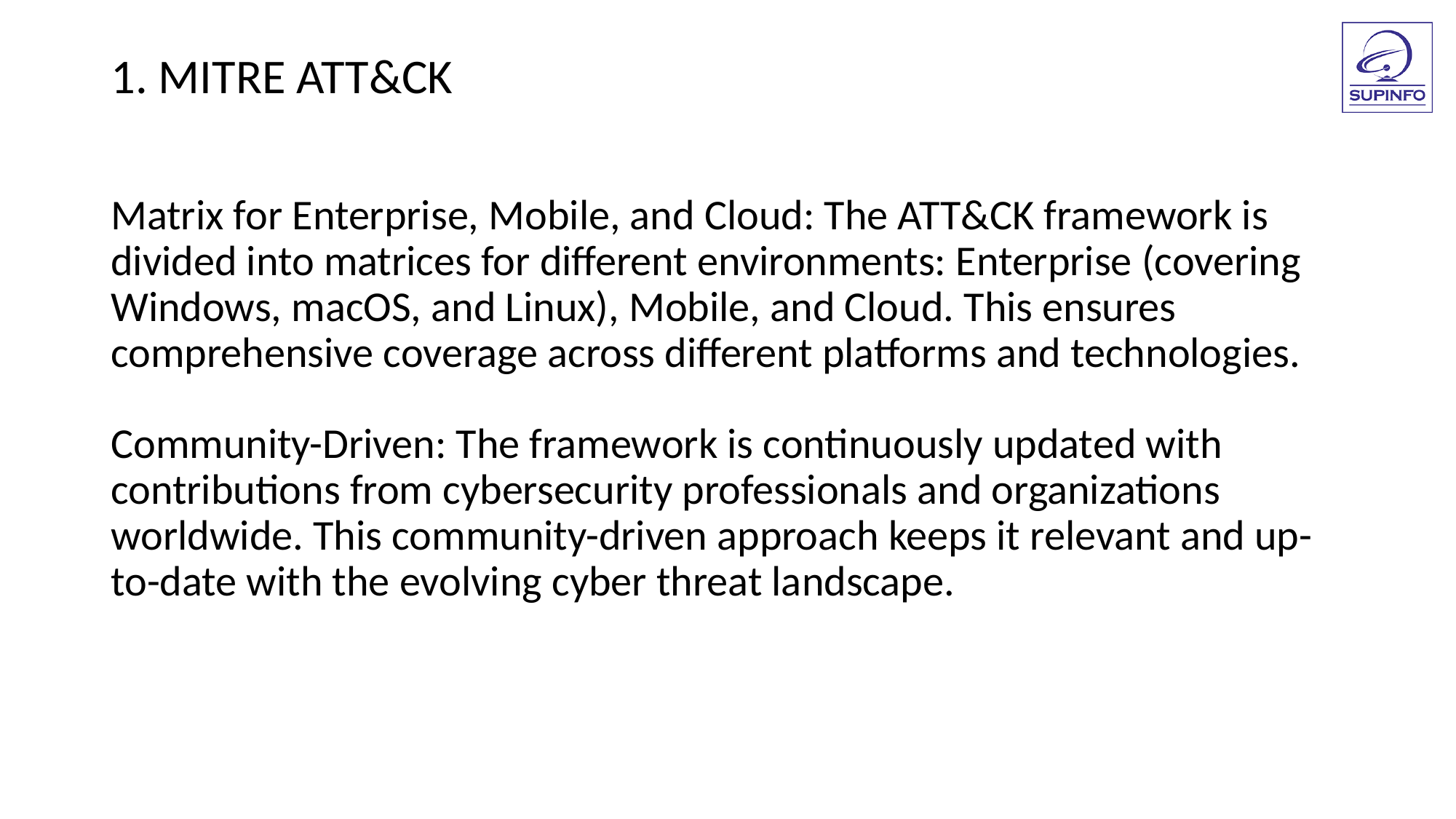

1. MITRE ATT&CK

Matrix for Enterprise, Mobile, and Cloud: The ATT&CK framework is divided into matrices for different environments: Enterprise (covering Windows, macOS, and Linux), Mobile, and Cloud. This ensures comprehensive coverage across different platforms and technologies.

Community-Driven: The framework is continuously updated with contributions from cybersecurity professionals and organizations worldwide. This community-driven approach keeps it relevant and up-to-date with the evolving cyber threat landscape.